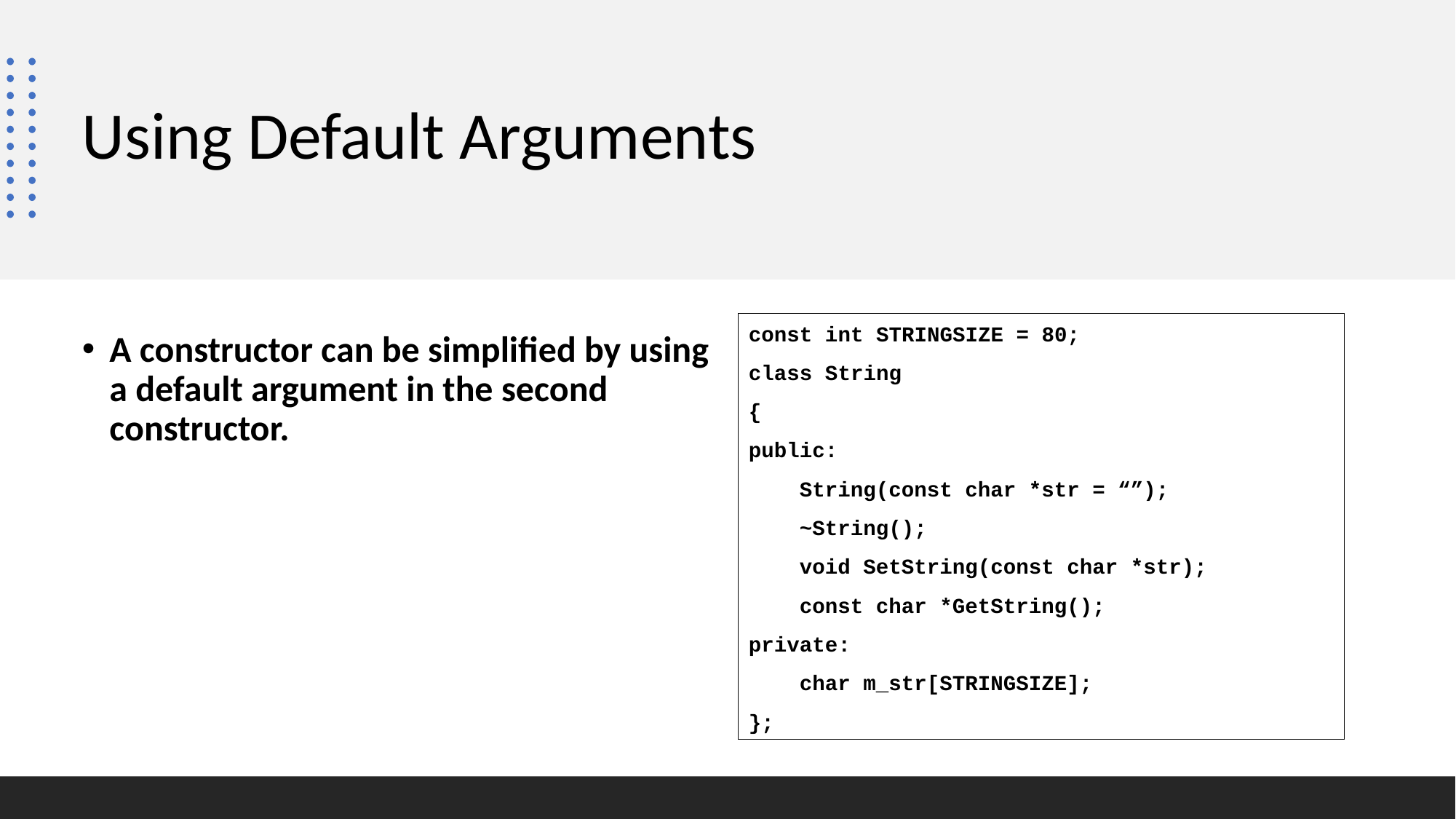

# Using Default Arguments

const int STRINGSIZE = 80;
class String
{
public:
    String(const char *str = “”);
    ~String();
    void SetString(const char *str);
    const char *GetString();
private:
    char m_str[STRINGSIZE];
};
A constructor can be simplified by using a default argument in the second constructor.